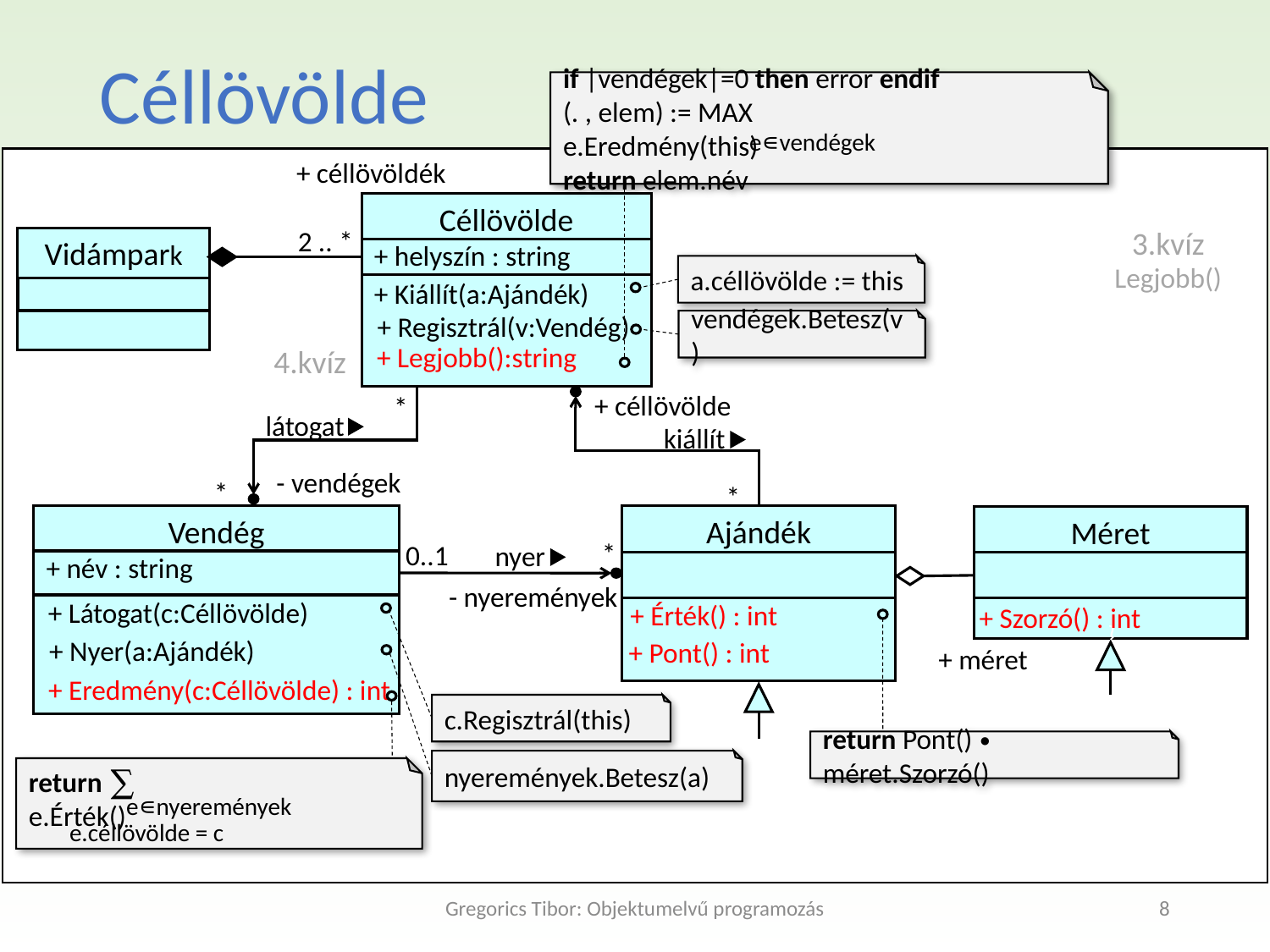

if |vendégek|=0 then error endif
(. , elem) := MAX                     e.Eredmény(this)
return elem.név
Céllövölde
e∊vendégek

+ céllövöldék
a.céllövölde := this
Céllövölde
+ helyszín : string
vendégek.Betesz(v)
3.kvíz
2 .. *
Vidámpark

Legjobb()
+ Kiállít(a:Ajándék)

+ Regisztrál(v:Vendég)

+ Legjobb():string
4.kvíz

+ céllövölde
*

látogat
kiállít

- vendégek
*
*

Ajándék

Vendég
+ név : string

Méret

}
*
0..1
nyer

return Pont() ∙ méret.Szorzó()
- nyeremények
+ Látogat(c:Céllövölde)
+ Érték() : int
+ Szorzó() : int
c.Regisztrál(this)
return ∑                           e.Érték()

nyeremények.Betesz(a)
+ Nyer(a:Ajándék)
+ Pont() : int
+ méret

+ Eredmény(c:Céllövölde) : int

e∊nyeremények
e.céllövölde = c
Gregorics Tibor: Objektumelvű programozás
8